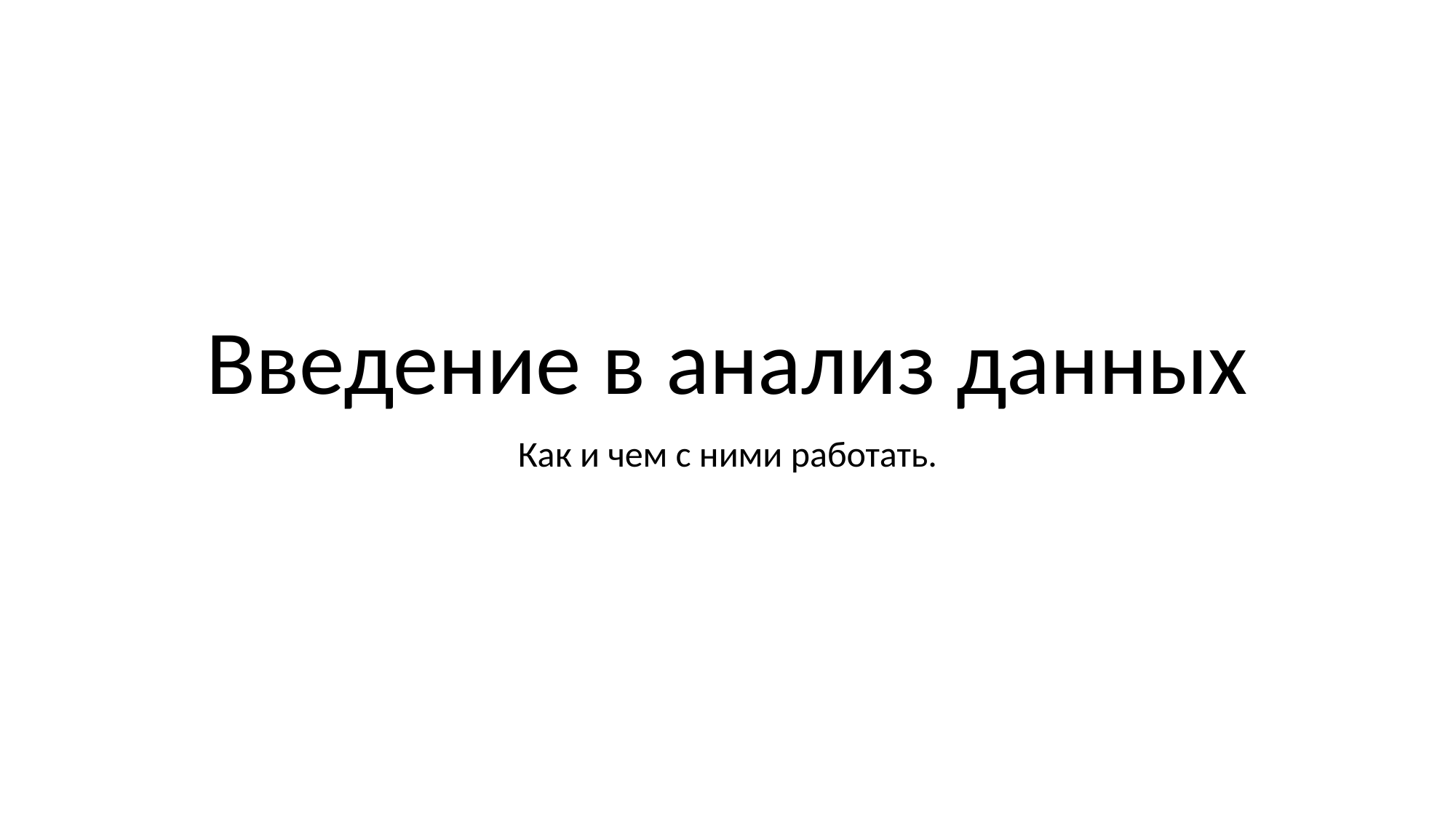

# Введение в анализ данных
Как и чем с ними работать.